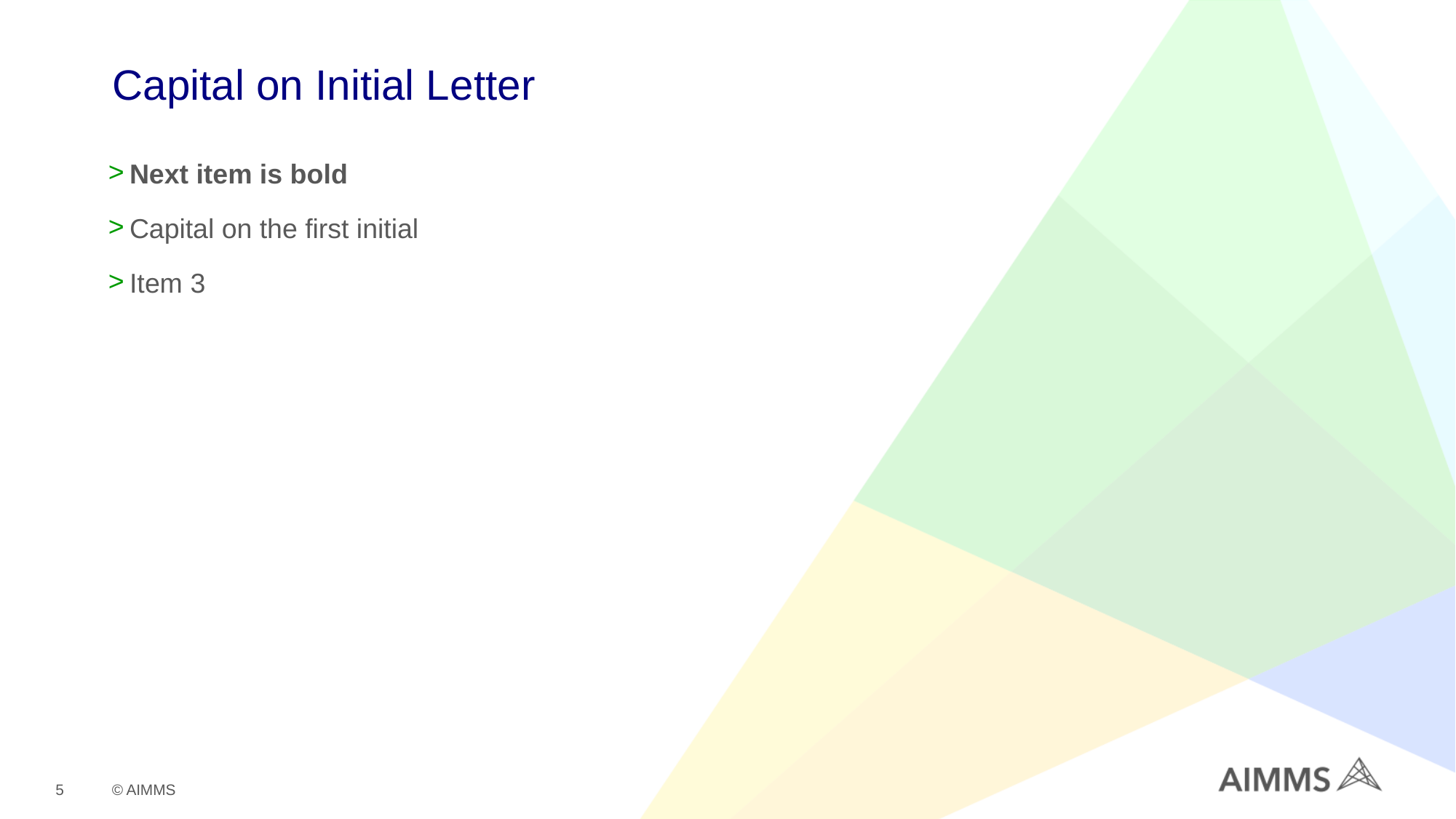

# Capital on Initial Letter
Next item is bold
Capital on the first initial
Item 3

5